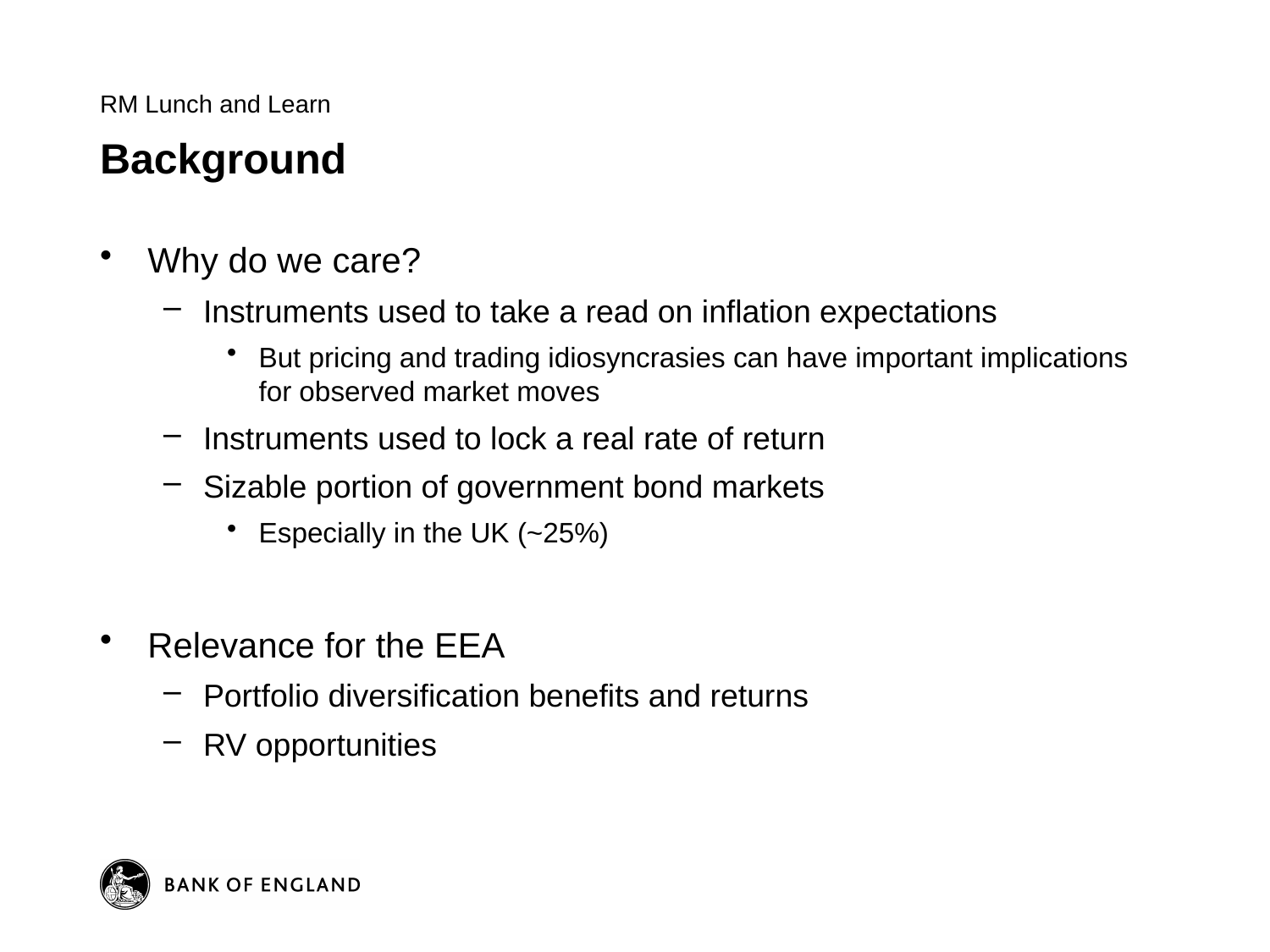

RM Lunch and Learn
# Background
Why do we care?
Instruments used to take a read on inflation expectations
But pricing and trading idiosyncrasies can have important implications for observed market moves
Instruments used to lock a real rate of return
Sizable portion of government bond markets
Especially in the UK (~25%)

Relevance for the EEA
Portfolio diversification benefits and returns
RV opportunities